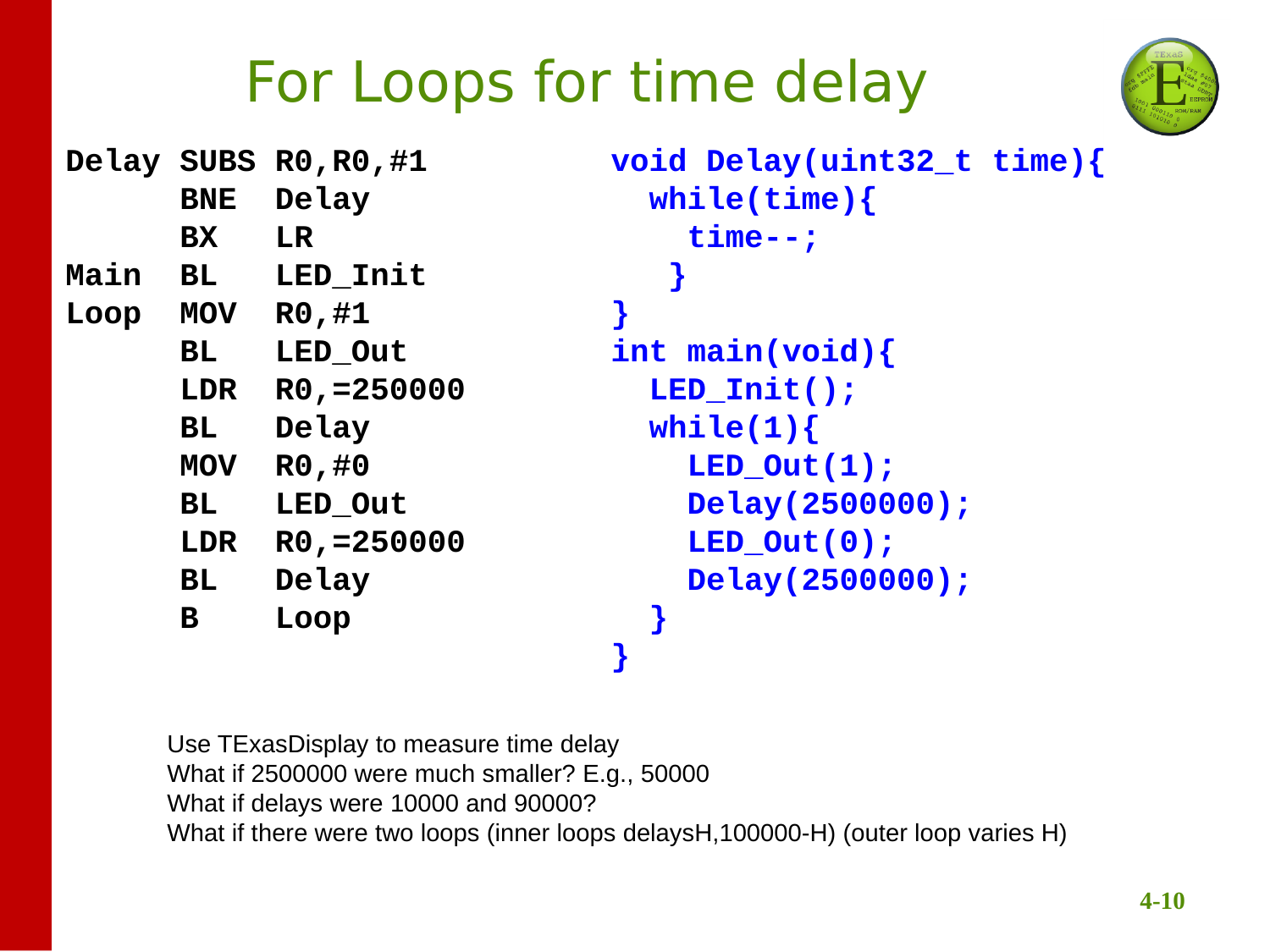

# For Loops for time delay
Delay SUBS R0,R0,#1
      BNE  Delay
      BX   LR
Main  BL   LED_Init
Loop  MOV  R0,#1
      BL   LED_Out
      LDR  R0,=250000
      BL   Delay
      MOV  R0,#0
      BL   LED_Out
      LDR  R0,=250000
      BL   Delay
      B    Loop

void Delay(uint32_t time){
  while(time){
    time--;
   }
}
int main(void){
  LED_Init();
  while(1){
    LED_Out(1);
    Delay(2500000);
    LED_Out(0);
    Delay(2500000);
  }
}
Use TExasDisplay to measure time delay
What if 2500000 were much smaller? E.g., 50000
What if delays were 10000 and 90000?
What if there were two loops (inner loops delaysH,100000-H) (outer loop varies H)